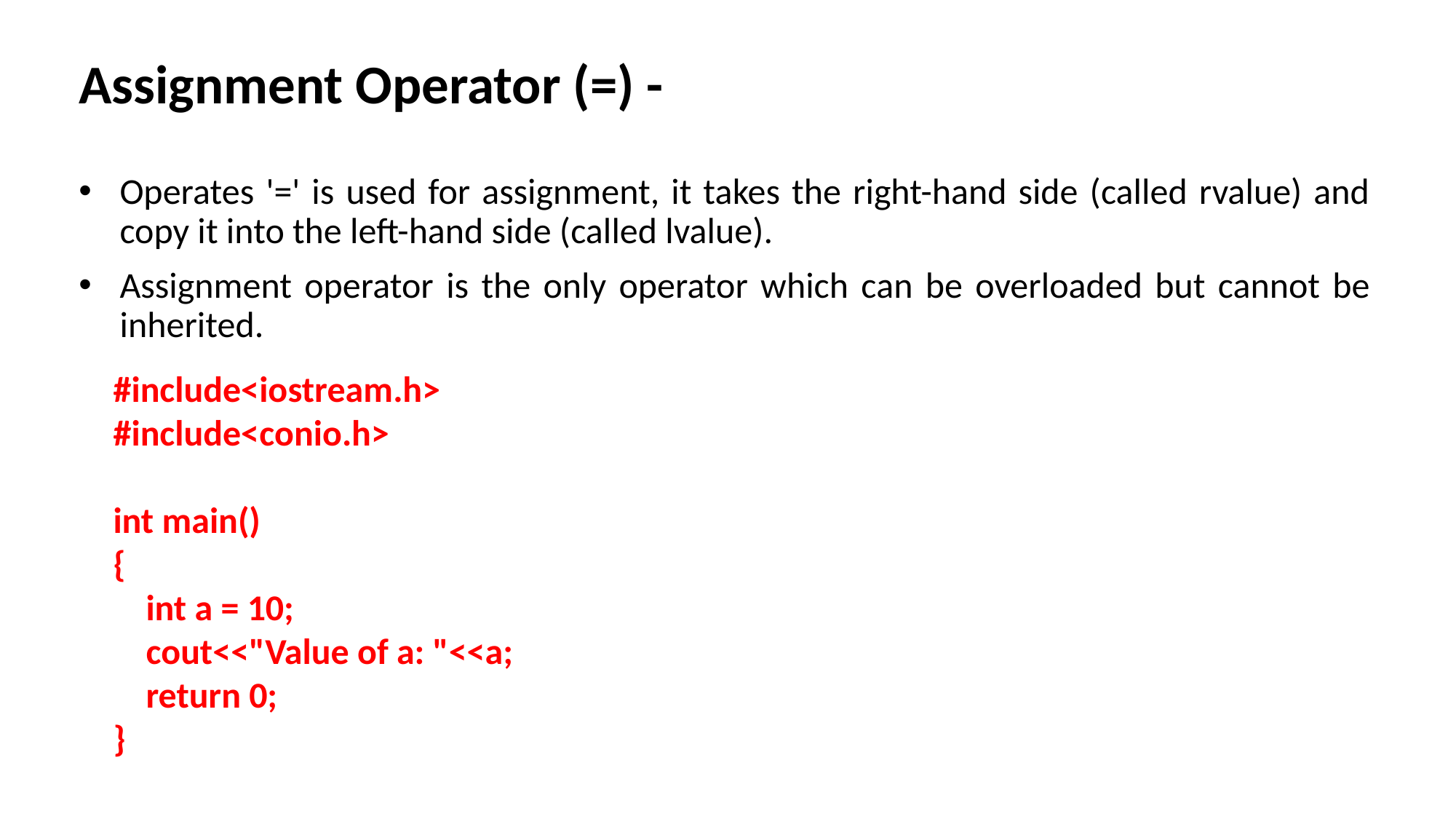

# Assignment Operator (=) -
Operates '=' is used for assignment, it takes the right-hand side (called rvalue) and copy it into the left-hand side (called lvalue).
Assignment operator is the only operator which can be overloaded but cannot be inherited.
#include<iostream.h>
#include<conio.h>

int main()
{
    int a = 10;
    cout<<"Value of a: "<<a;
    return 0;
}